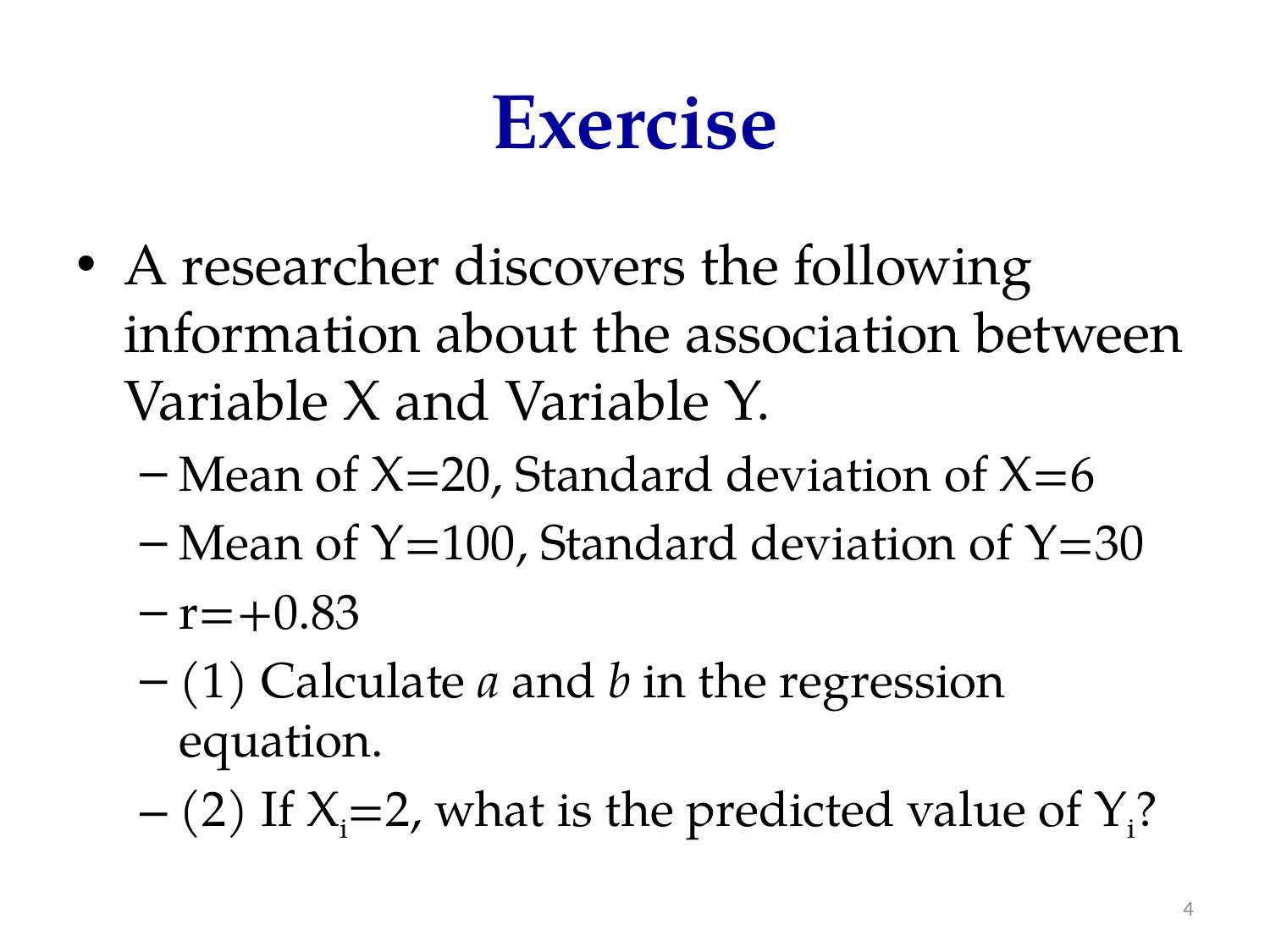

# Exercise
A researcher discovers the following information about the association between Variable X and Variable Y.
Mean of X=20, Standard deviation of X=6
Mean of Y=100, Standard deviation of Y=30
r=+0.83
(1) Calculate a and b in the regression equation.
(2) If Xi=2, what is the predicted value of Yi?

4